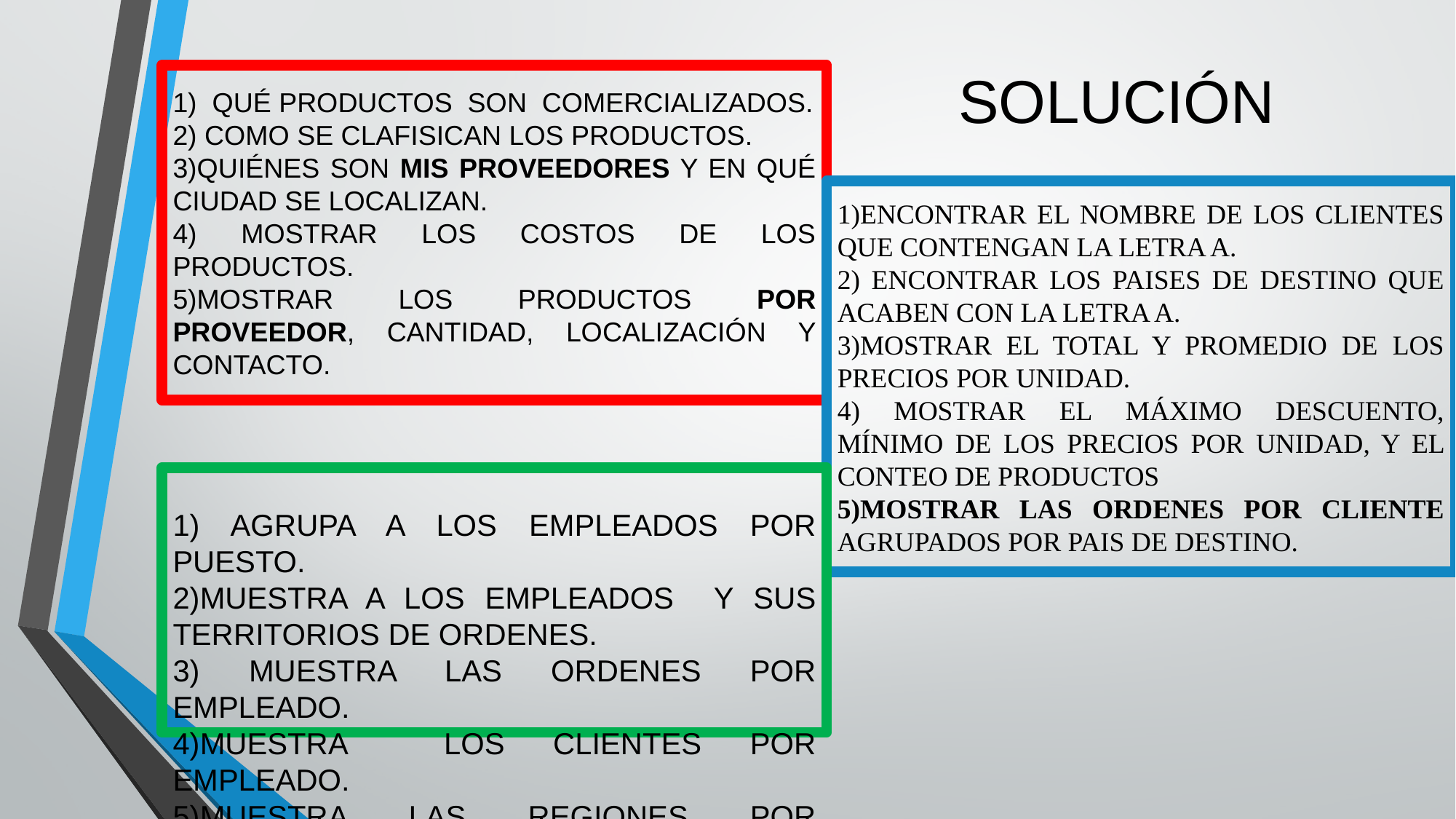

# SOLUCIÓN

1)  QUÉ PRODUCTOS  SON  COMERCIALIZADOS.
2) COMO SE CLAFISICAN LOS PRODUCTOS.
3)QUIÉNES SON MIS PROVEEDORES Y EN QUÉ CIUDAD SE LOCALIZAN.
4) MOSTRAR LOS COSTOS DE LOS PRODUCTOS.
5)MOSTRAR LOS PRODUCTOS POR PROVEEDOR, CANTIDAD, LOCALIZACIÓN Y CONTACTO.

1)ENCONTRAR EL NOMBRE DE LOS CLIENTES QUE CONTENGAN LA LETRA A.
2) ENCONTRAR LOS PAISES DE DESTINO QUE ACABEN CON LA LETRA A.
3)MOSTRAR EL TOTAL Y PROMEDIO DE LOS PRECIOS POR UNIDAD.
4) MOSTRAR EL MÁXIMO DESCUENTO, MÍNIMO DE LOS PRECIOS POR UNIDAD, Y EL CONTEO DE PRODUCTOS
5)MOSTRAR LAS ORDENES POR CLIENTE AGRUPADOS POR PAIS DE DESTINO.

1) AGRUPA A LOS EMPLEADOS POR PUESTO.
2)MUESTRA A LOS EMPLEADOS  Y SUS TERRITORIOS DE ORDENES.
3) MUESTRA LAS ORDENES POR EMPLEADO.
4)MUESTRA  LOS CLIENTES POR EMPLEADO.
5)MUESTRA LAS REGIONES POR EMPLEADO.